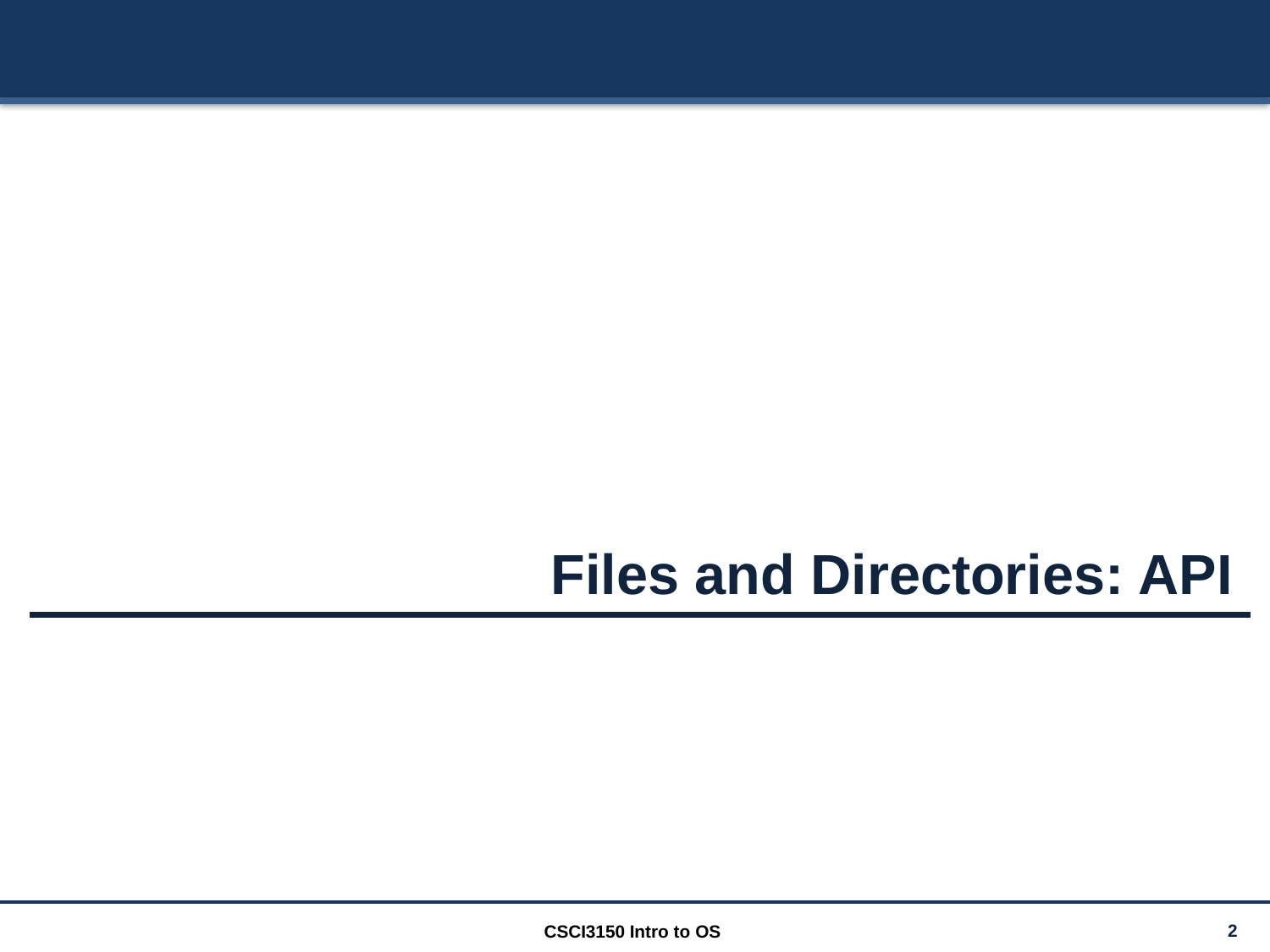

Files and Directories: API
CSCI3150 Intro to OS
2